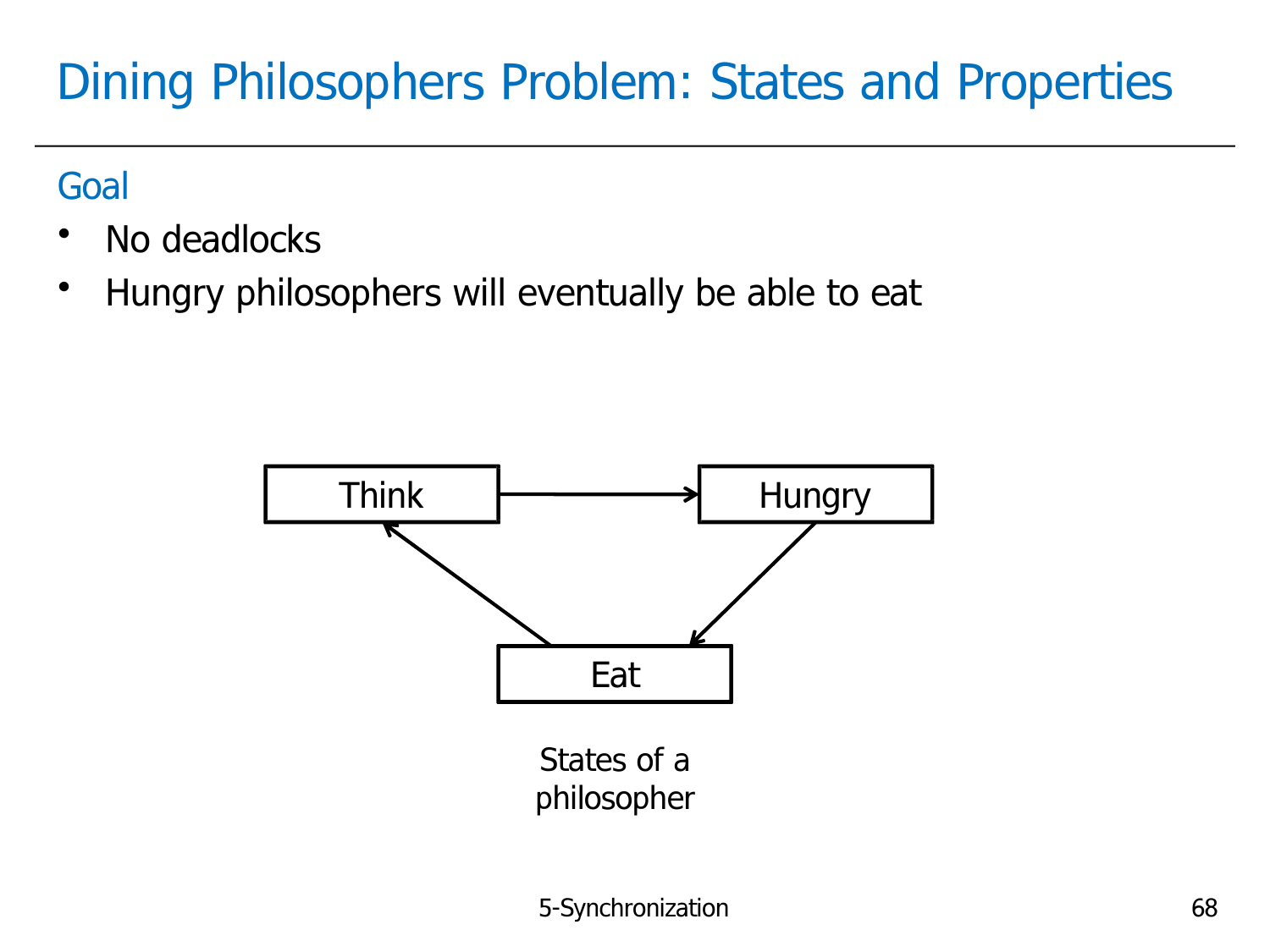

# Dining Philosophers Problem: States and Properties
Goal
No deadlocks
Hungry philosophers will eventually be able to eat

Think
Hungry

Eat

States of a philosopher
5-Synchronization
68